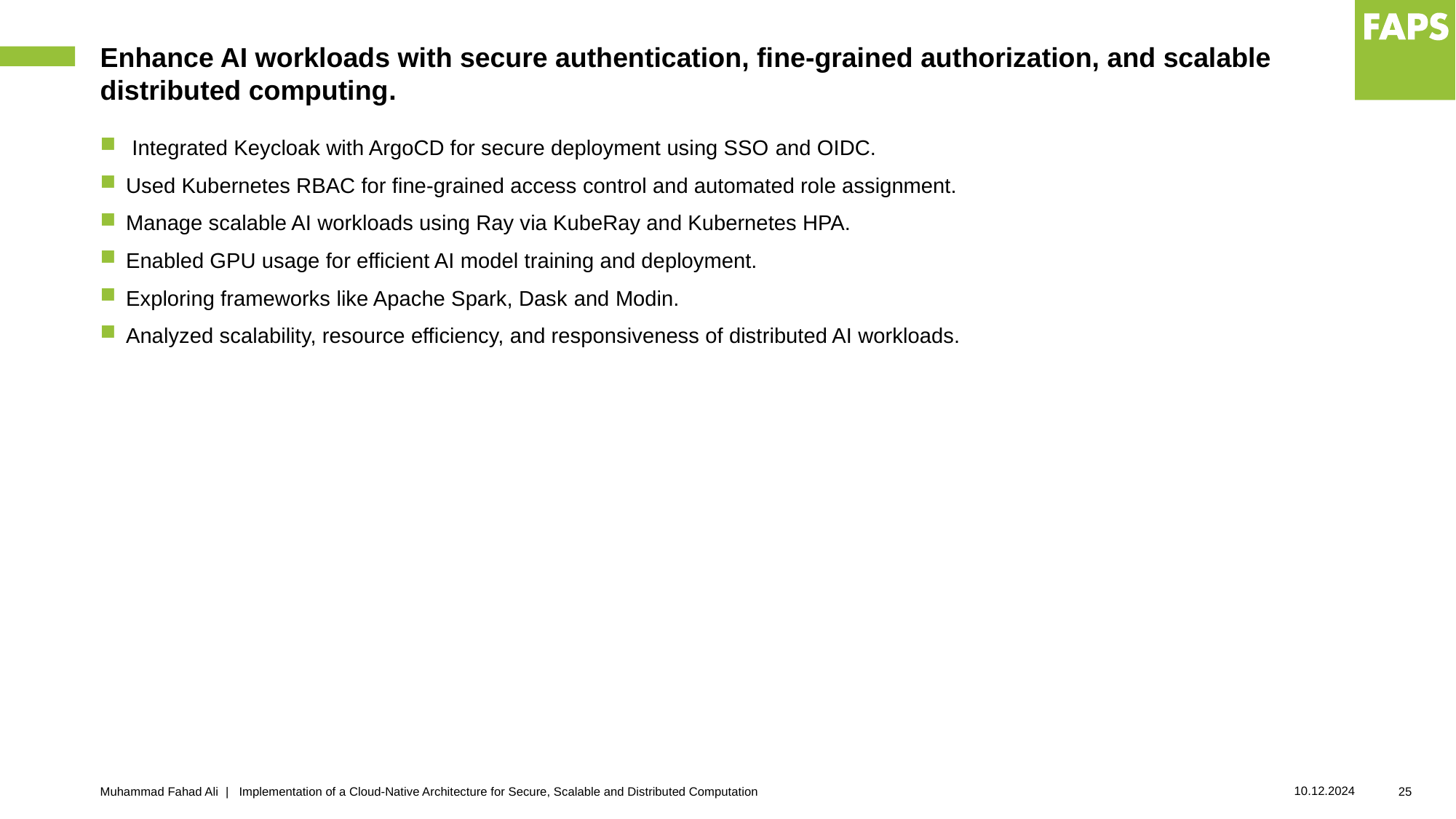

# Enhance AI workloads with secure authentication, fine-grained authorization, and scalable distributed computing.
 Integrated Keycloak with ArgoCD for secure deployment using SSO and OIDC.
Used Kubernetes RBAC for fine-grained access control and automated role assignment.
Manage scalable AI workloads using Ray via KubeRay and Kubernetes HPA.
Enabled GPU usage for efficient AI model training and deployment.
Exploring frameworks like Apache Spark, Dask and Modin.
Analyzed scalability, resource efficiency, and responsiveness of distributed AI workloads.
10.12.2024
Muhammad Fahad Ali  |   Implementation of a Cloud-Native Architecture for Secure, Scalable and Distributed Computation
25